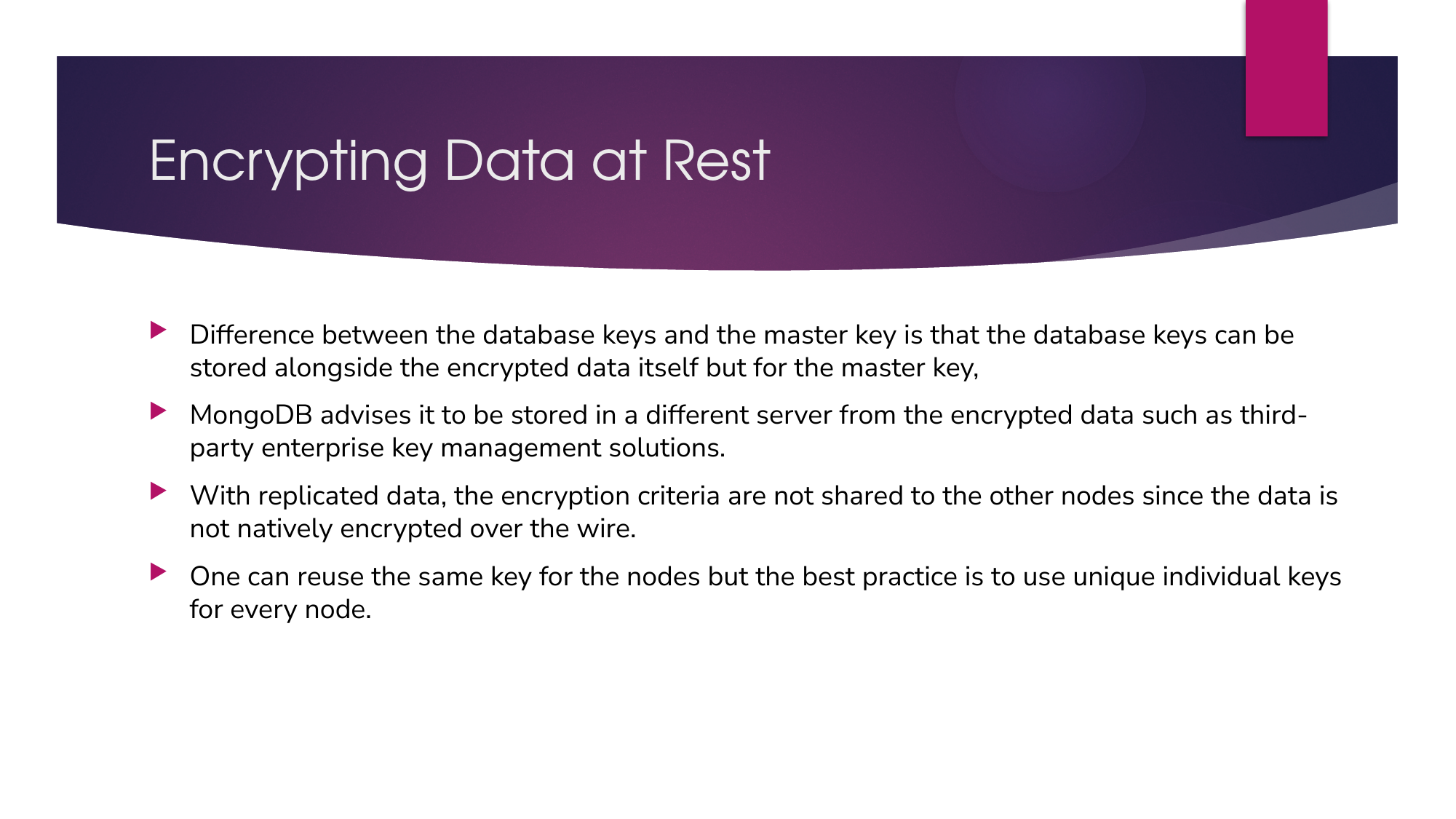

# Encrypting Data at Rest
Difference between the database keys and the master key is that the database keys can be stored alongside the encrypted data itself but for the master key,
MongoDB advises it to be stored in a different server from the encrypted data such as third-party enterprise key management solutions.
With replicated data, the encryption criteria are not shared to the other nodes since the data is not natively encrypted over the wire.
One can reuse the same key for the nodes but the best practice is to use unique individual keys for every node.